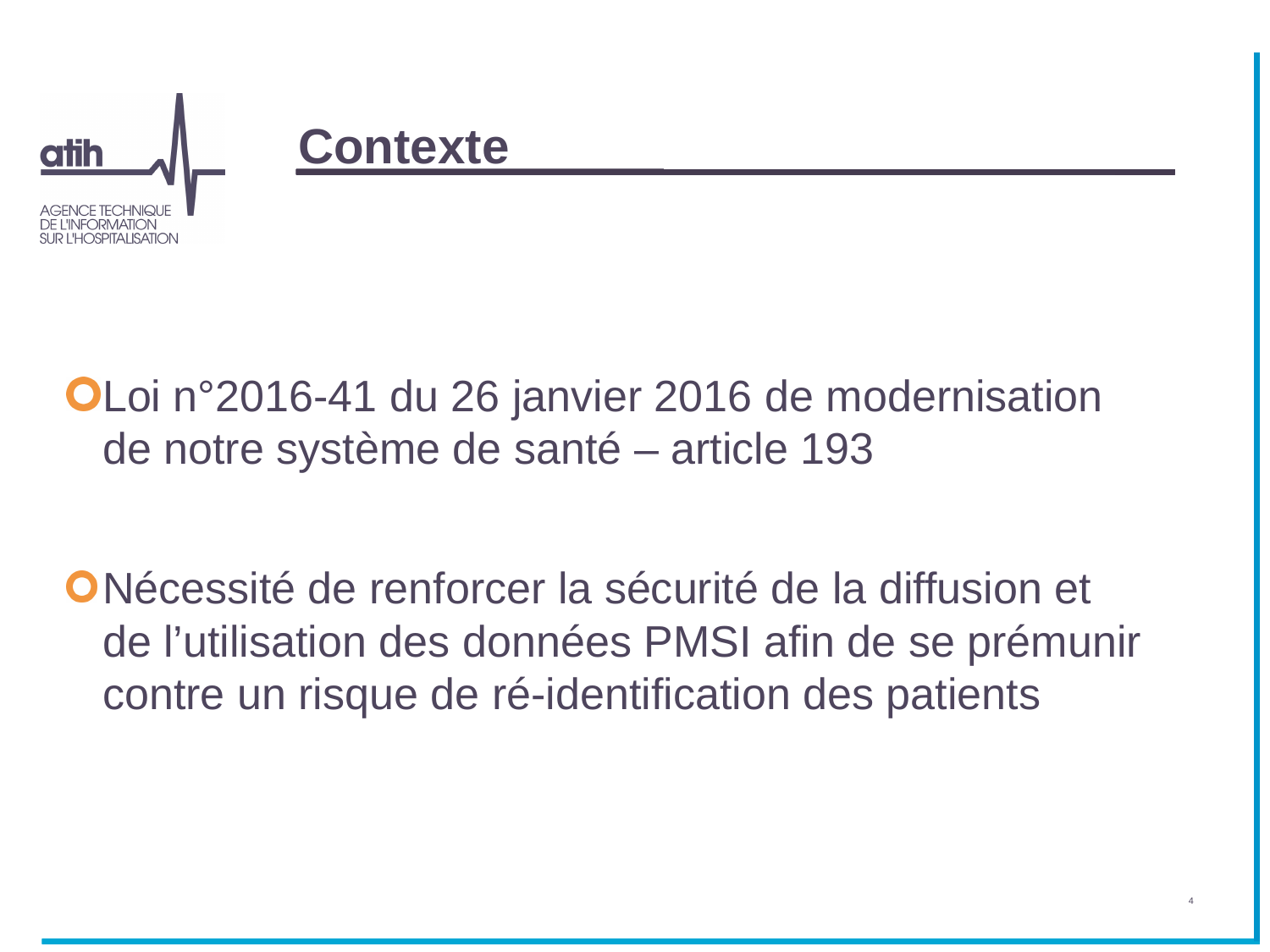

# Contexte
Loi n°2016-41 du 26 janvier 2016 de modernisation de notre système de santé – article 193

Nécessité de renforcer la sécurité de la diffusion et de l’utilisation des données PMSI afin de se prémunir contre un risque de ré-identification des patients

4